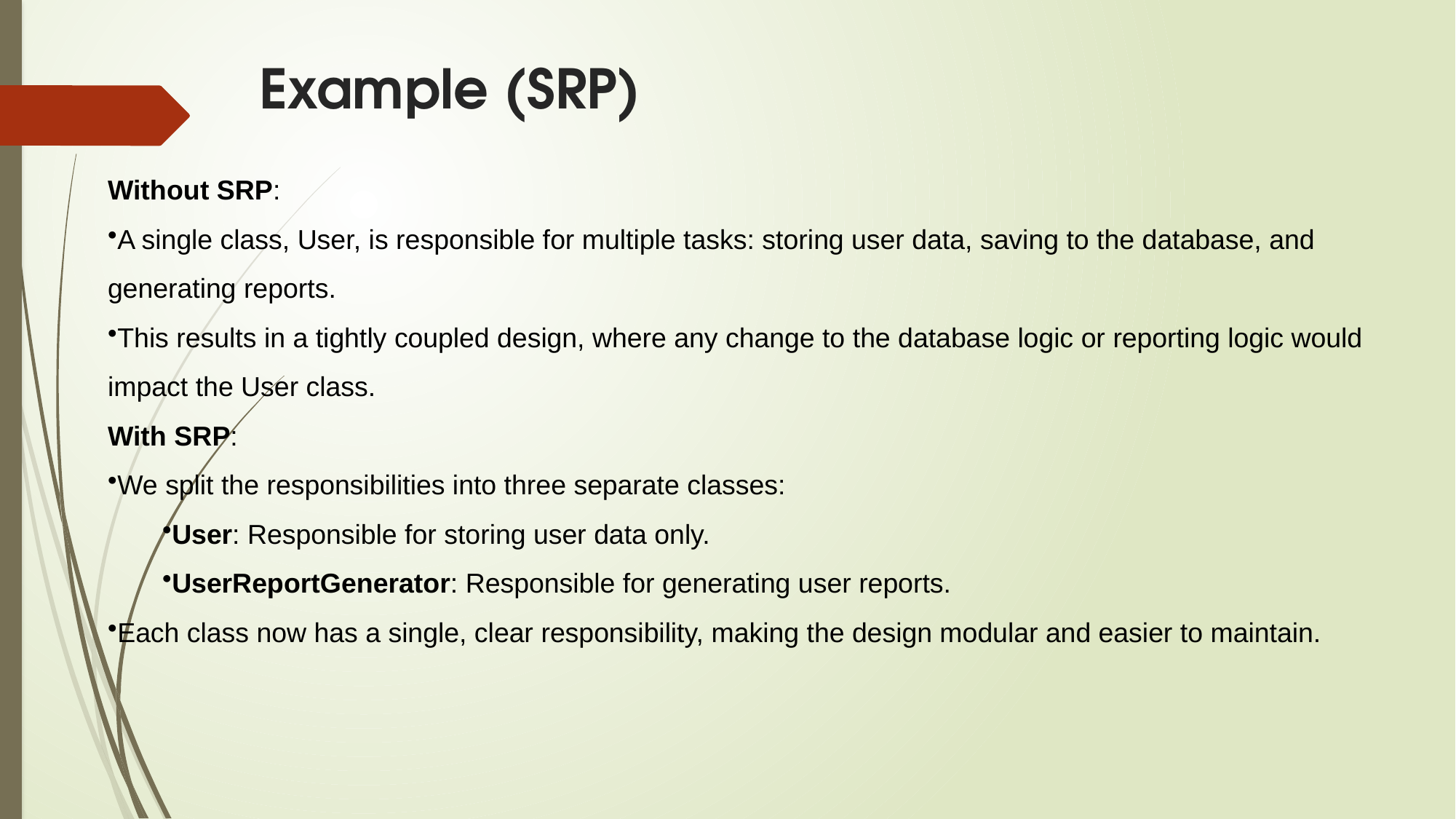

# Example (SRP)
Without SRP:
A single class, User, is responsible for multiple tasks: storing user data, saving to the database, and
generating reports.
This results in a tightly coupled design, where any change to the database logic or reporting logic would
impact the User class.
With SRP:
We split the responsibilities into three separate classes:
User: Responsible for storing user data only.
UserReportGenerator: Responsible for generating user reports.
Each class now has a single, clear responsibility, making the design modular and easier to maintain.